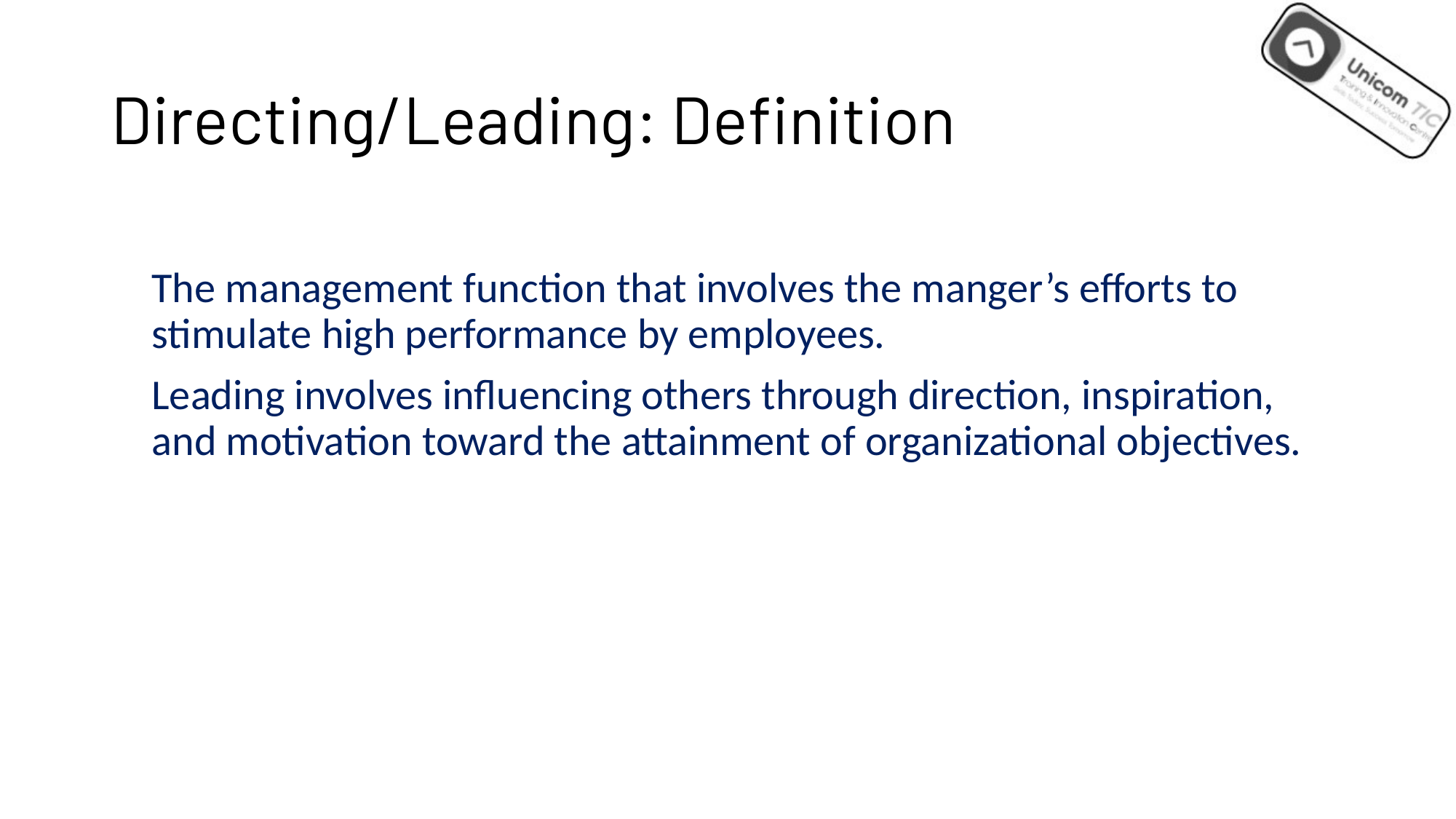

# Directing/Leading: Definition
The management function that involves the manger’s efforts to stimulate high performance by employees.
Leading involves influencing others through direction, inspiration, and motivation toward the attainment of organizational objectives.